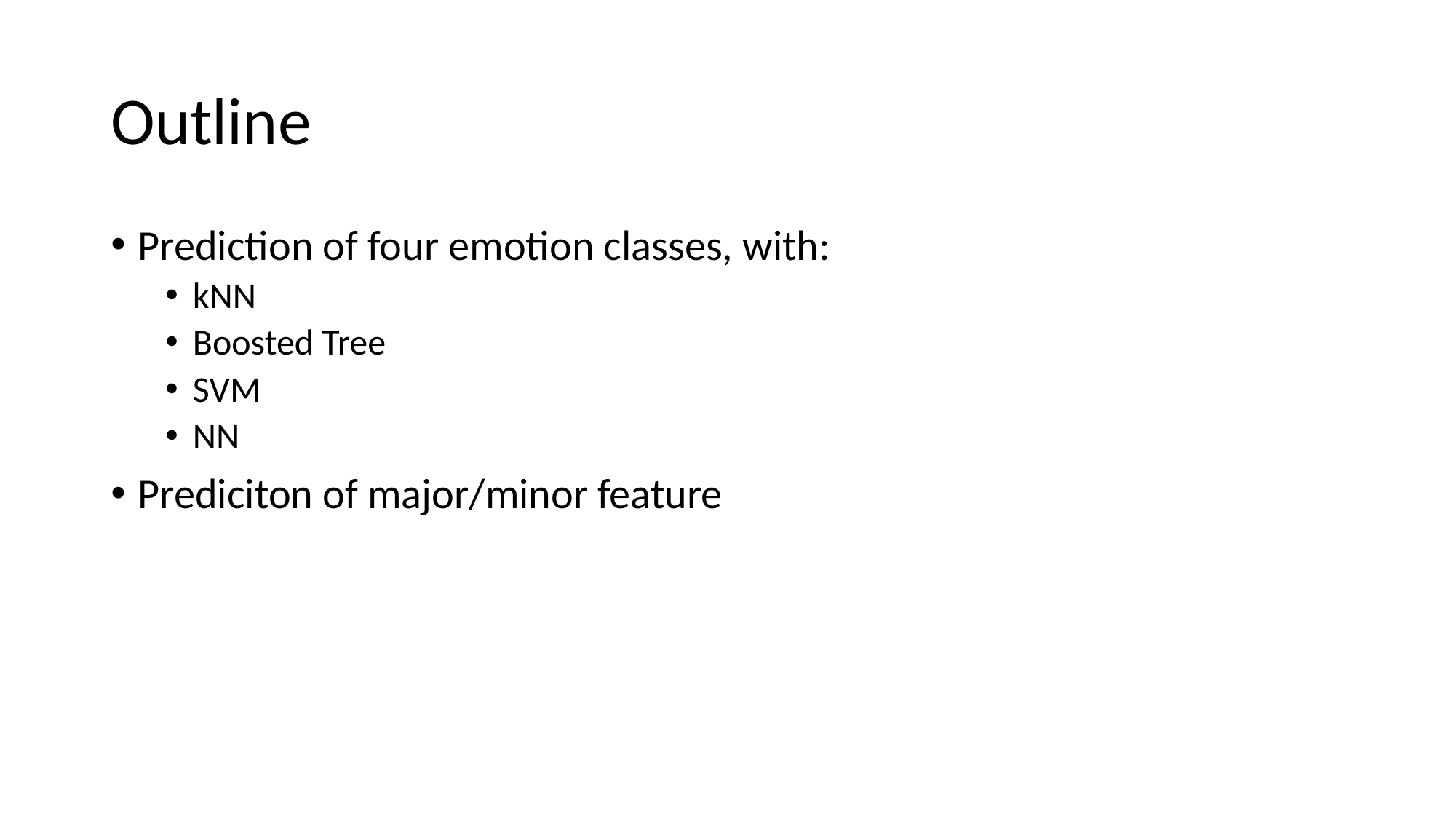

# Outline
Prediction of four emotion classes, with:
kNN
Boosted Tree
SVM
NN
Prediciton of major/minor feature